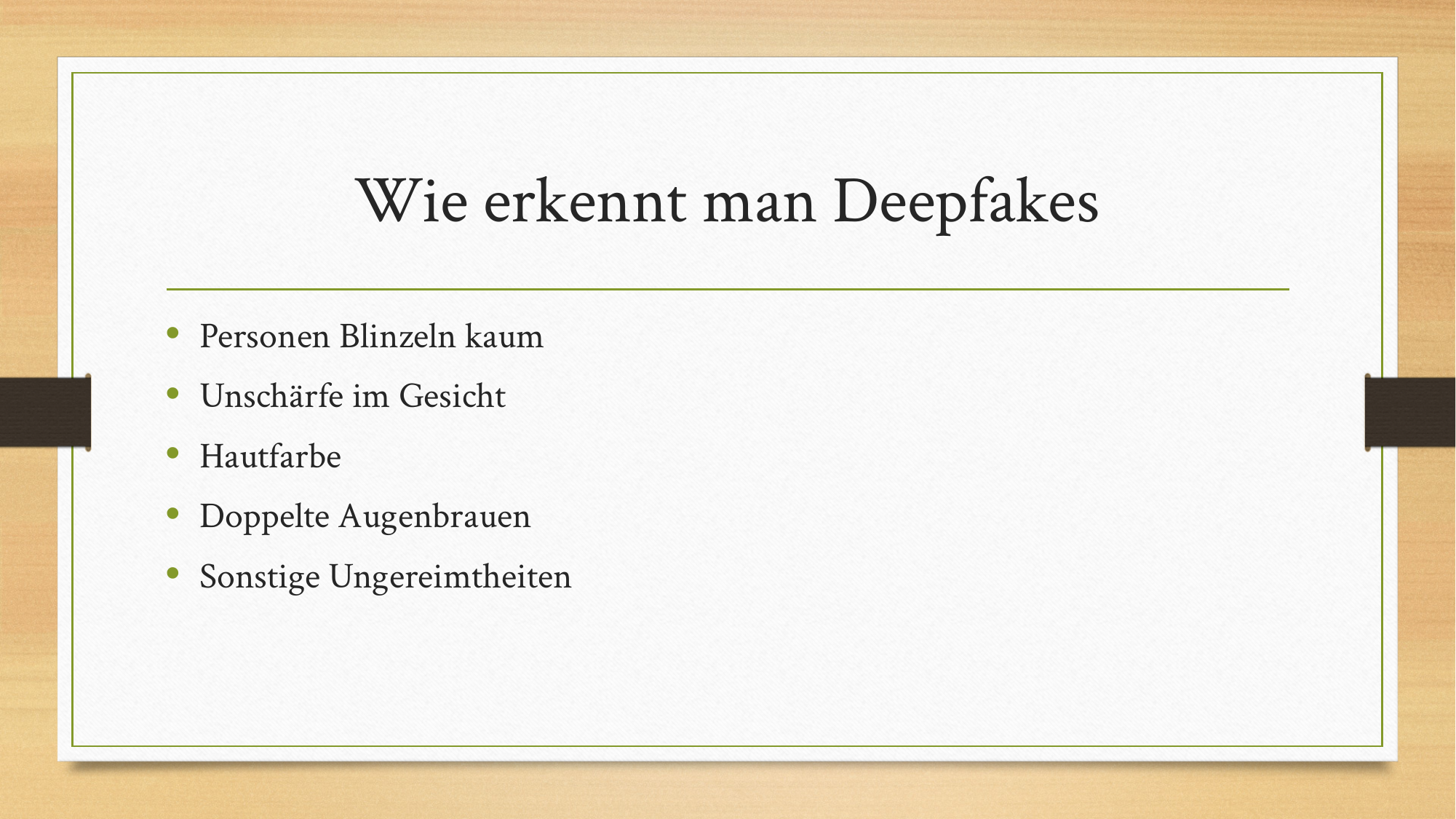

# Wie erkennt man Deepfakes
Personen Blinzeln kaum
Unschärfe im Gesicht
Hautfarbe
Doppelte Augenbrauen
Sonstige Ungereimtheiten